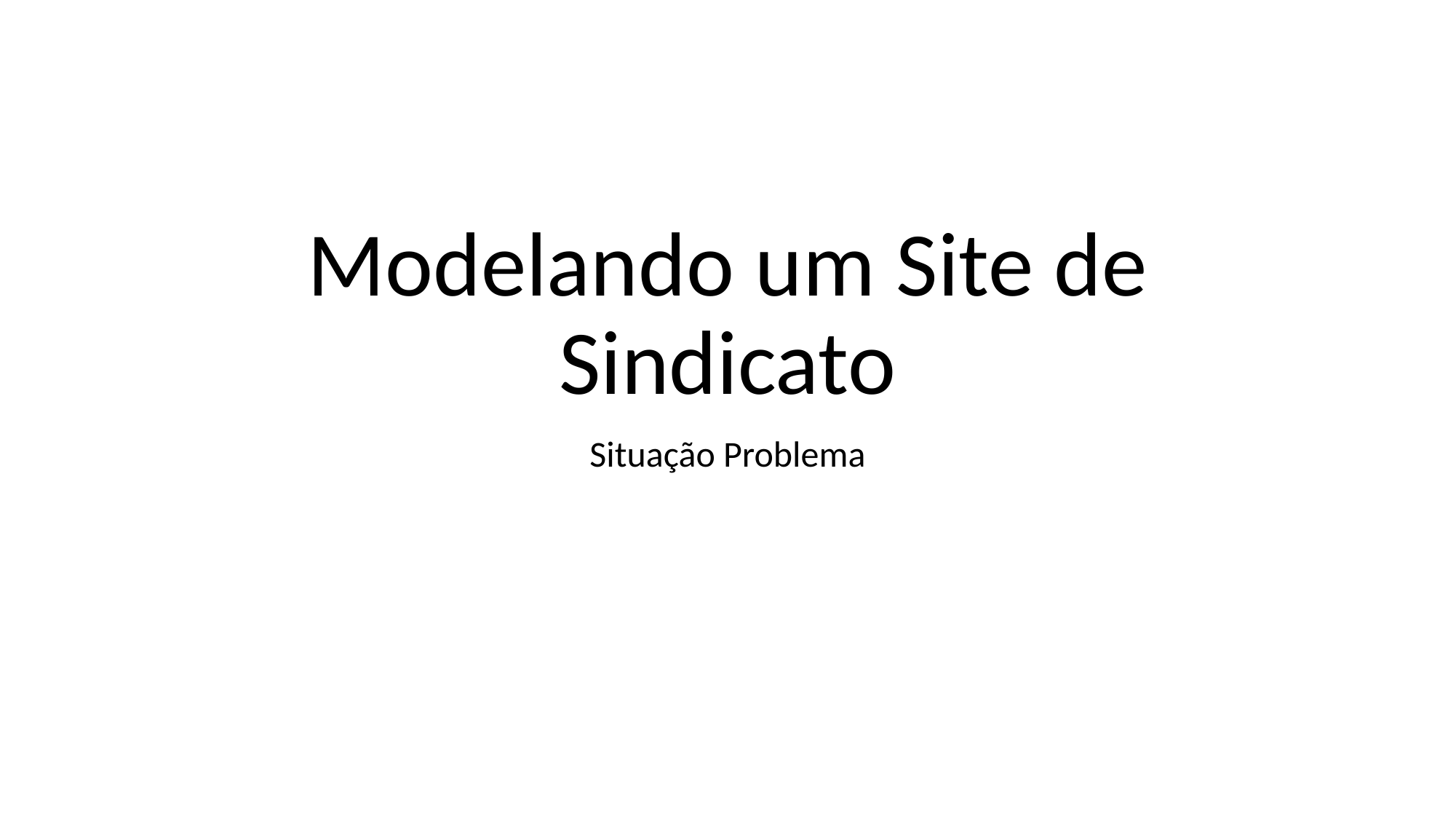

# Modelando um Site de Sindicato
Situação Problema